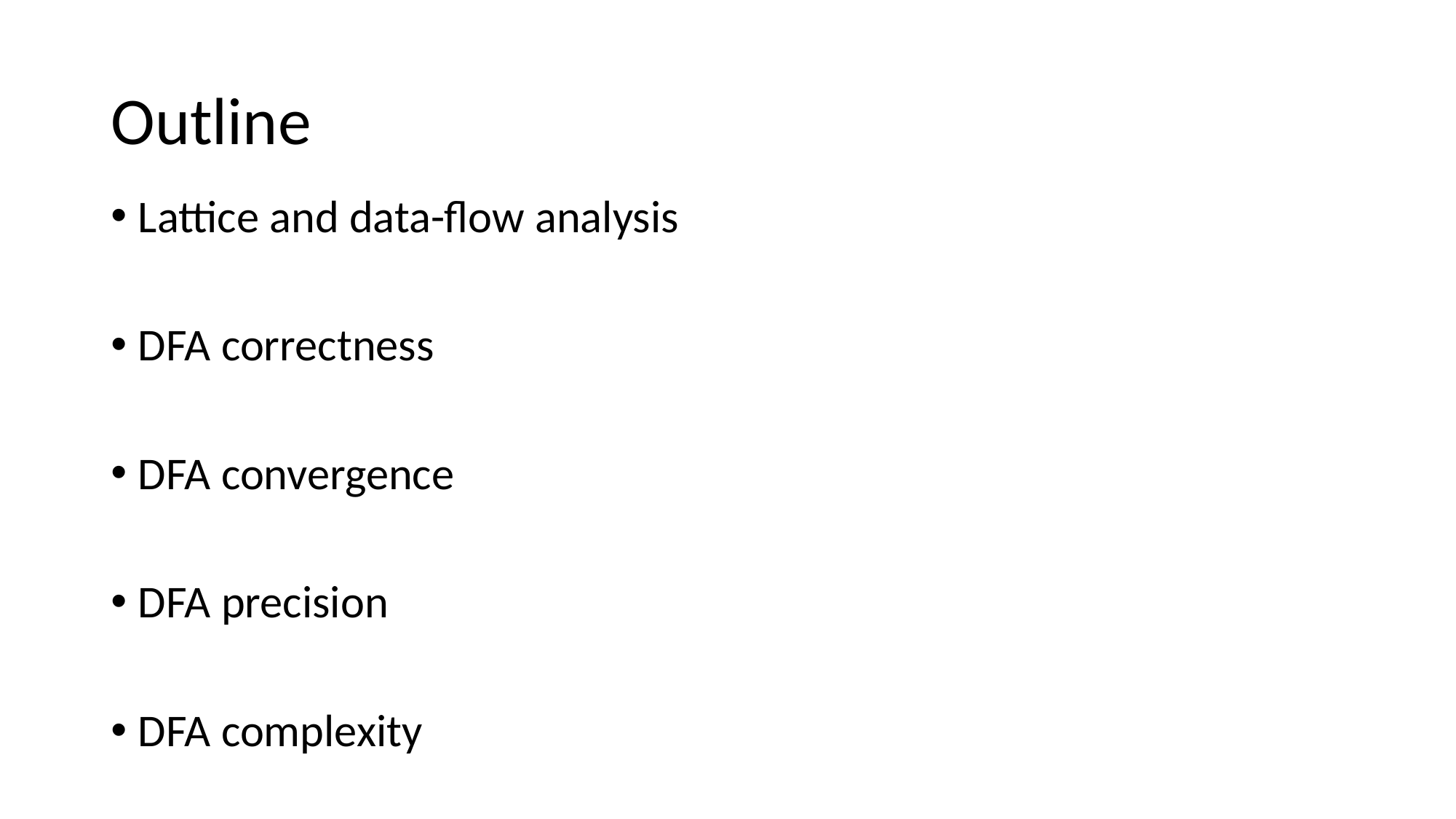

# Outline
Lattice and data-flow analysis

DFA correctness

DFA convergence

DFA precision

DFA complexity